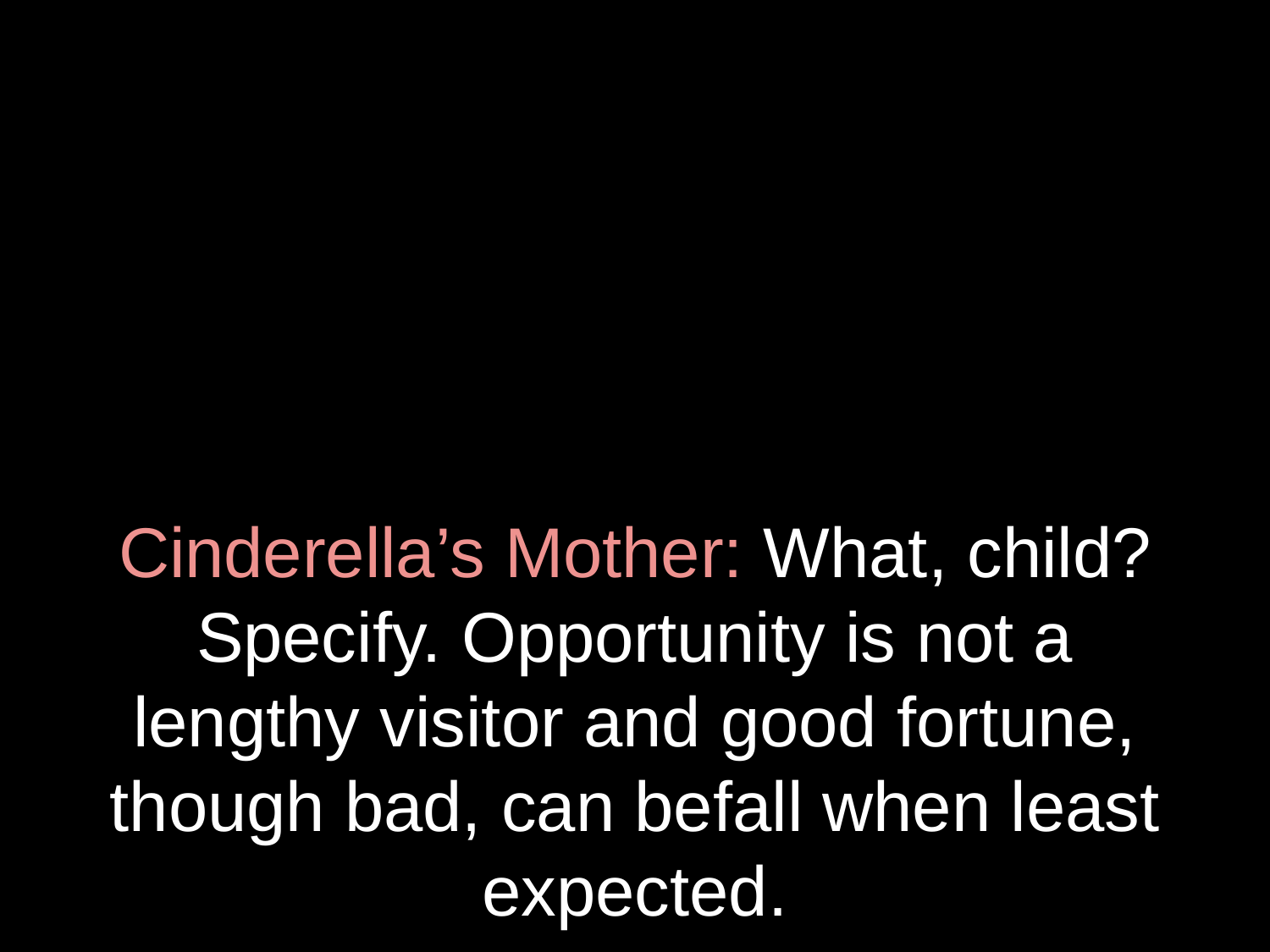

# Cinderella’s Mother: What, child? Specify. Opportunity is not a lengthy visitor and good fortune, though bad, can befall when least expected.